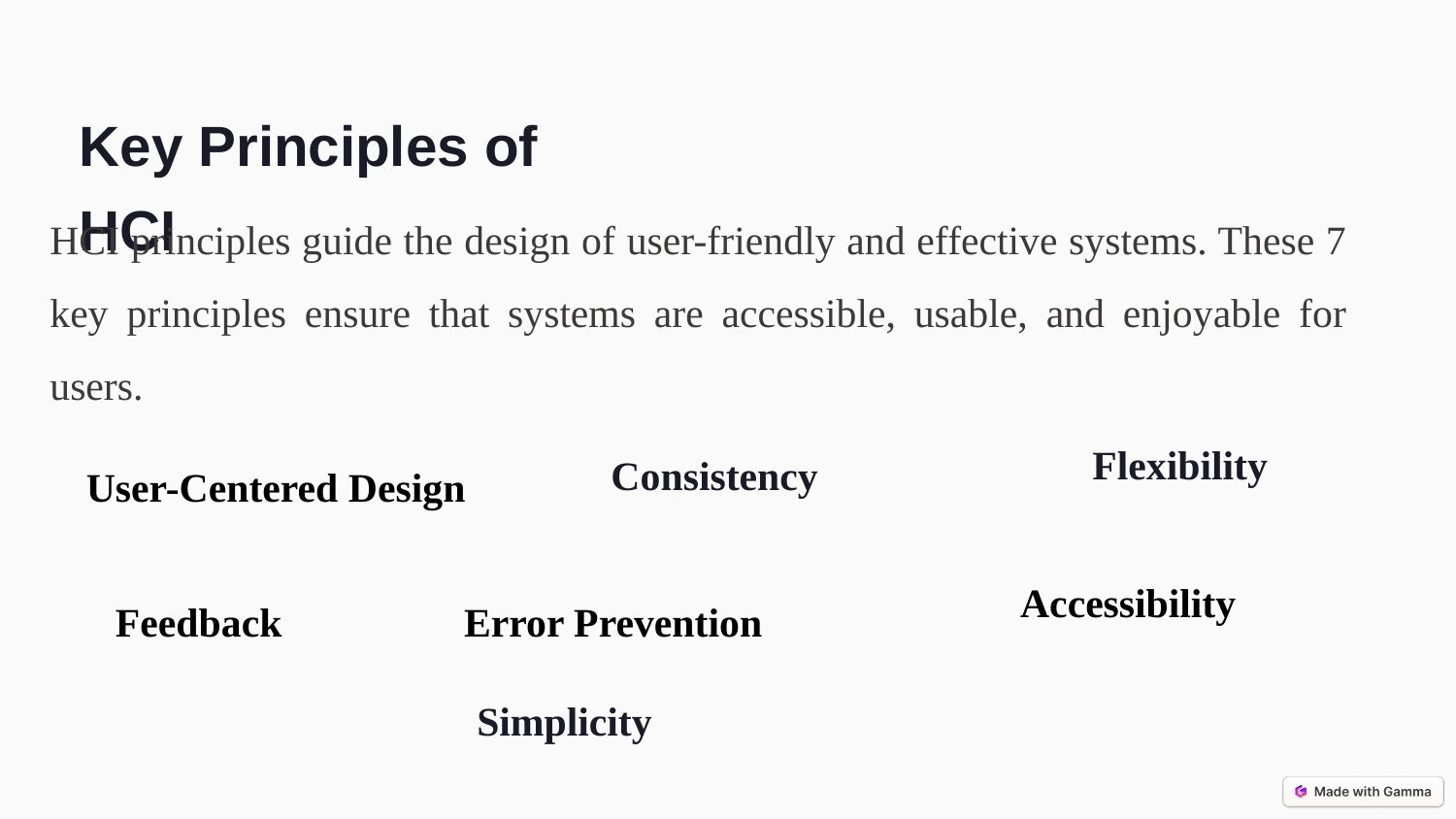

Key Principles of HCI
HCI principles guide the design of user-friendly and effective systems. These 7 key principles ensure that systems are accessible, usable, and enjoyable for users.
Flexibility
Consistency
User-Centered Design

Accessibility

Feedback

Error Prevention

Simplicity